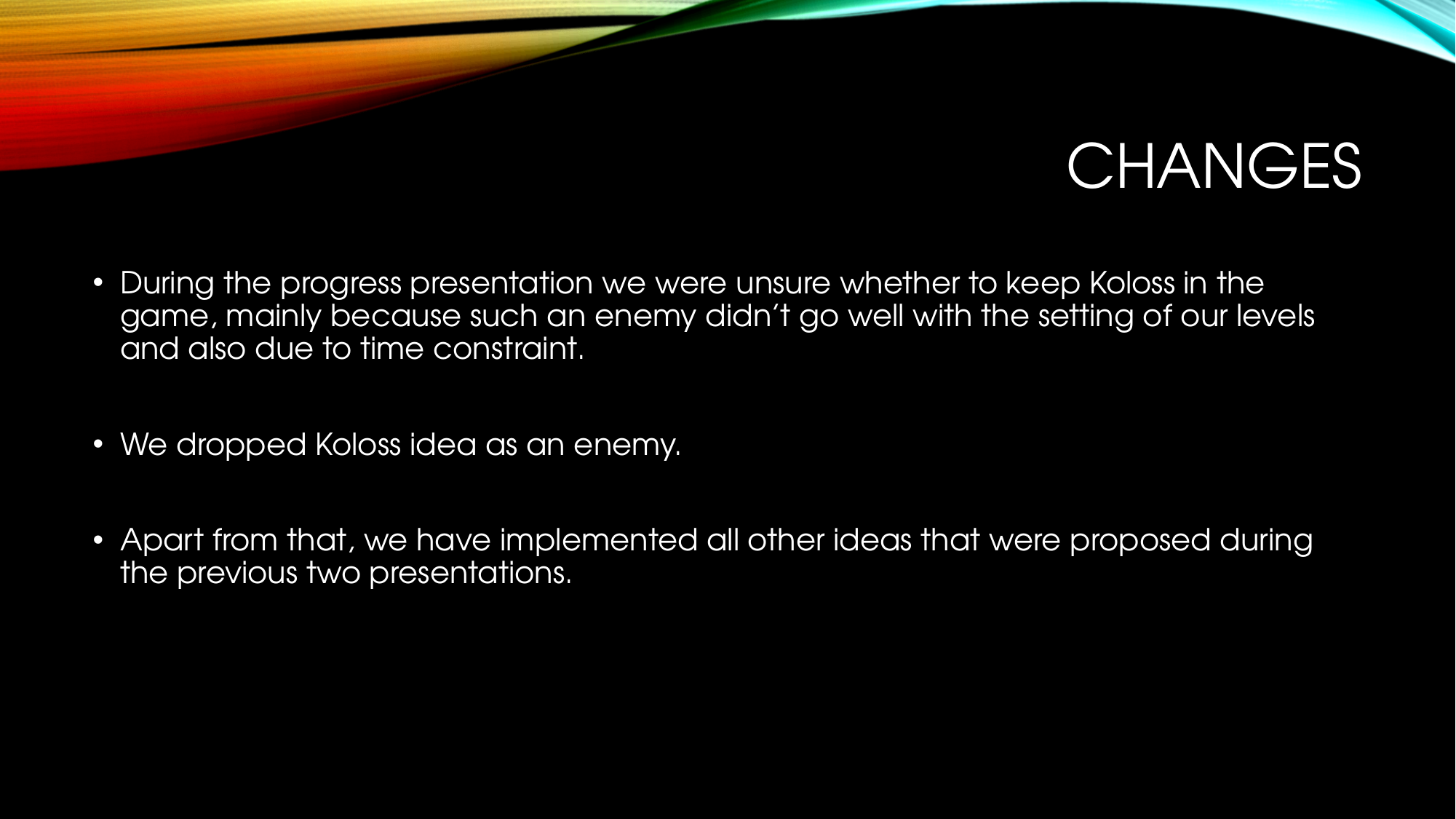

# CHANGES
During the progress presentation we were unsure whether to keep Koloss in the game, mainly because such an enemy didn’t go well with the setting of our levels and also due to time constraint.

We dropped Koloss idea as an enemy.

Apart from that, we have implemented all other ideas that were proposed during the previous two presentations.